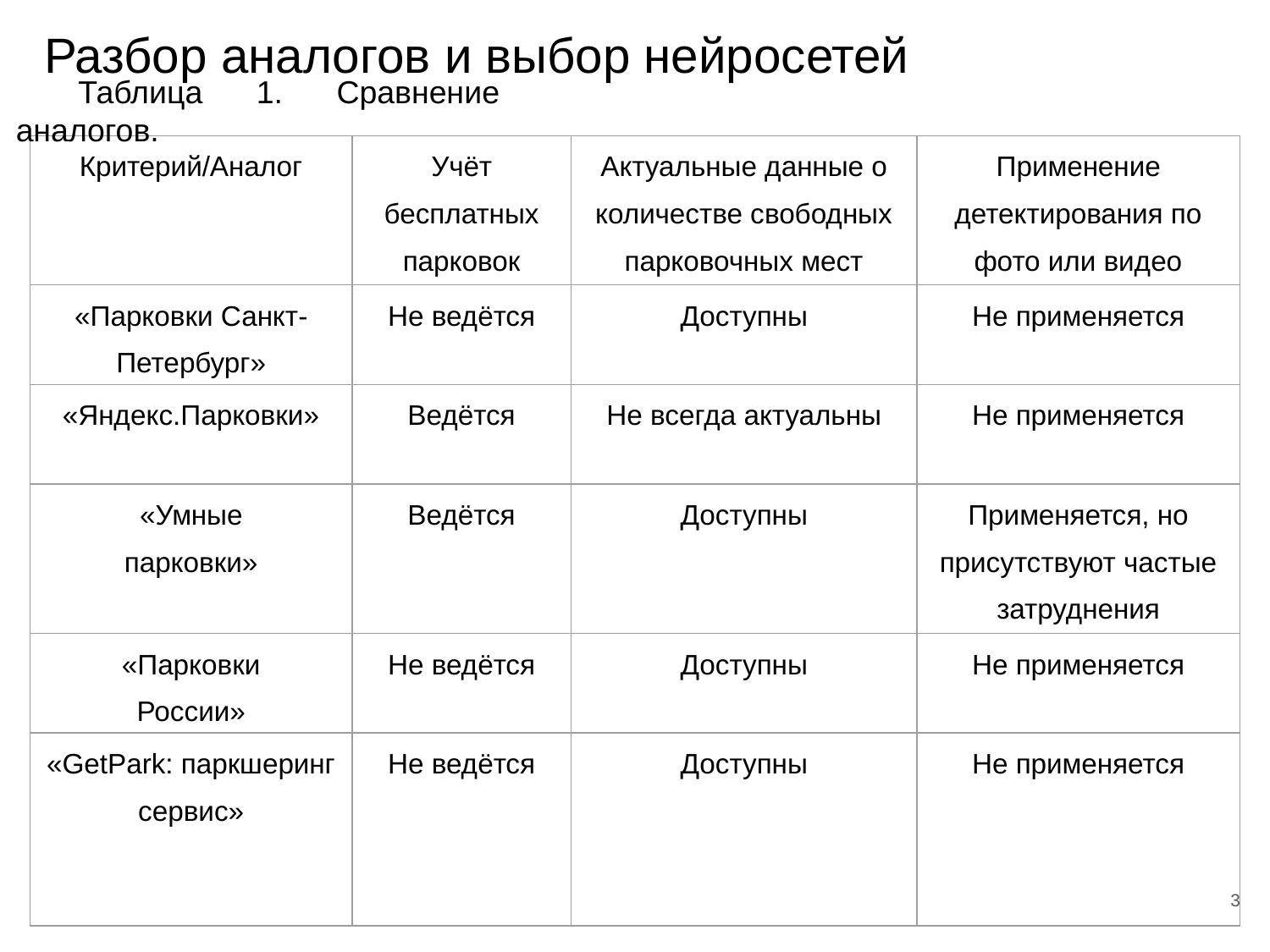

# Разбор аналогов и выбор нейросетей
Таблица 1. Сравнение аналогов.
| Критерий/Аналог | Учёт бесплатных парковок | Актуальные данные о количестве свободных парковочных мест | Применение детектирования по фото или видео |
| --- | --- | --- | --- |
| «Парковки Санкт-Петербург» | Не ведётся | Доступны | Не применяется |
| «Яндекс.Парковки» | Ведётся | Не всегда актуальны | Не применяется |
| «Умные парковки» | Ведётся | Доступны | Применяется, но присутствуют частые затруднения |
| «Парковки России» | Не ведётся | Доступны | Не применяется |
| «GetPark: паркшеринг сервис» | Не ведётся | Доступны | Не применяется |
3